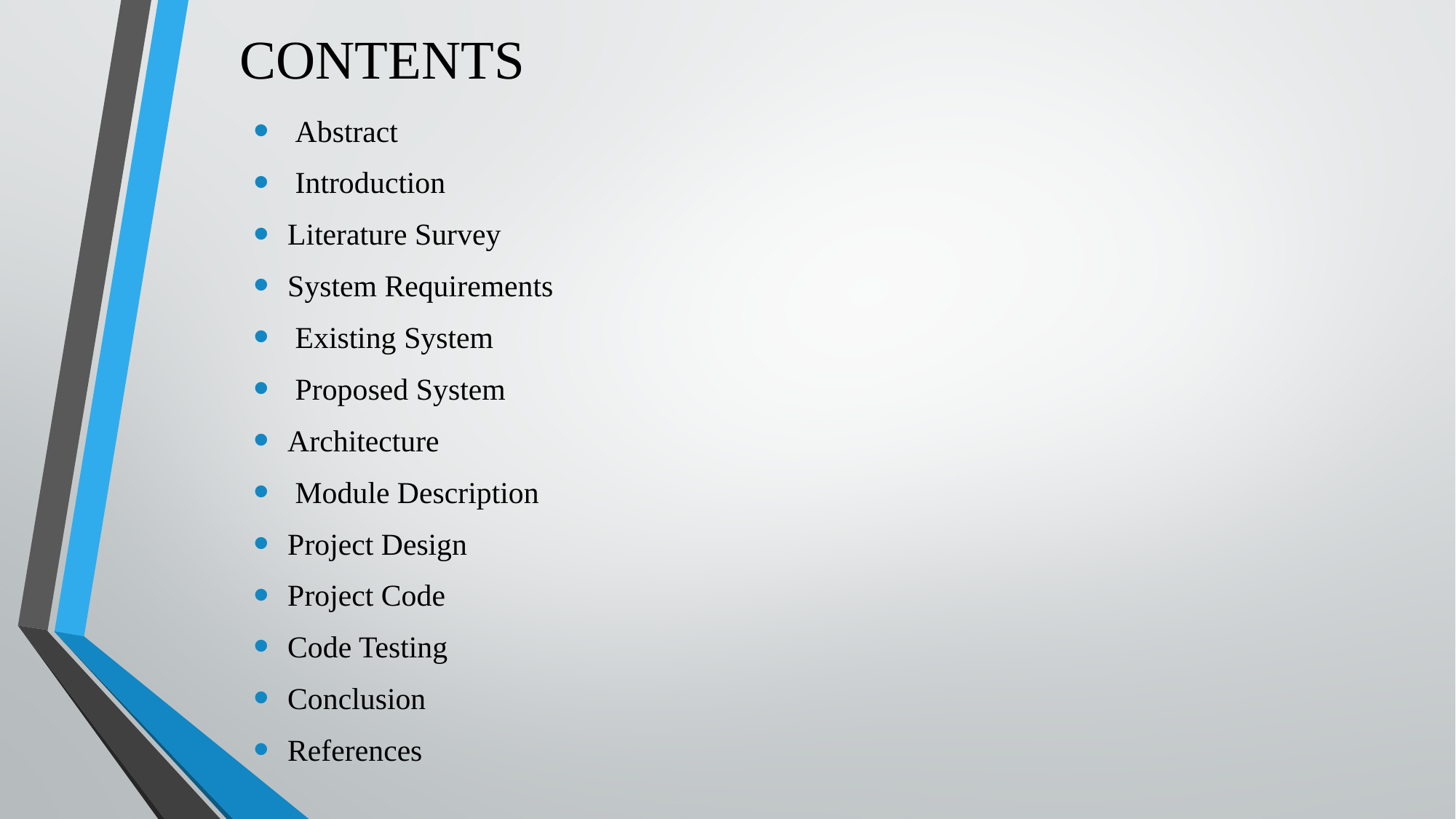

# CONTENTS
 Abstract
 Introduction
Literature Survey
System Requirements
 Existing System
 Proposed System
Architecture
 Module Description
Project Design
Project Code
Code Testing
Conclusion
References